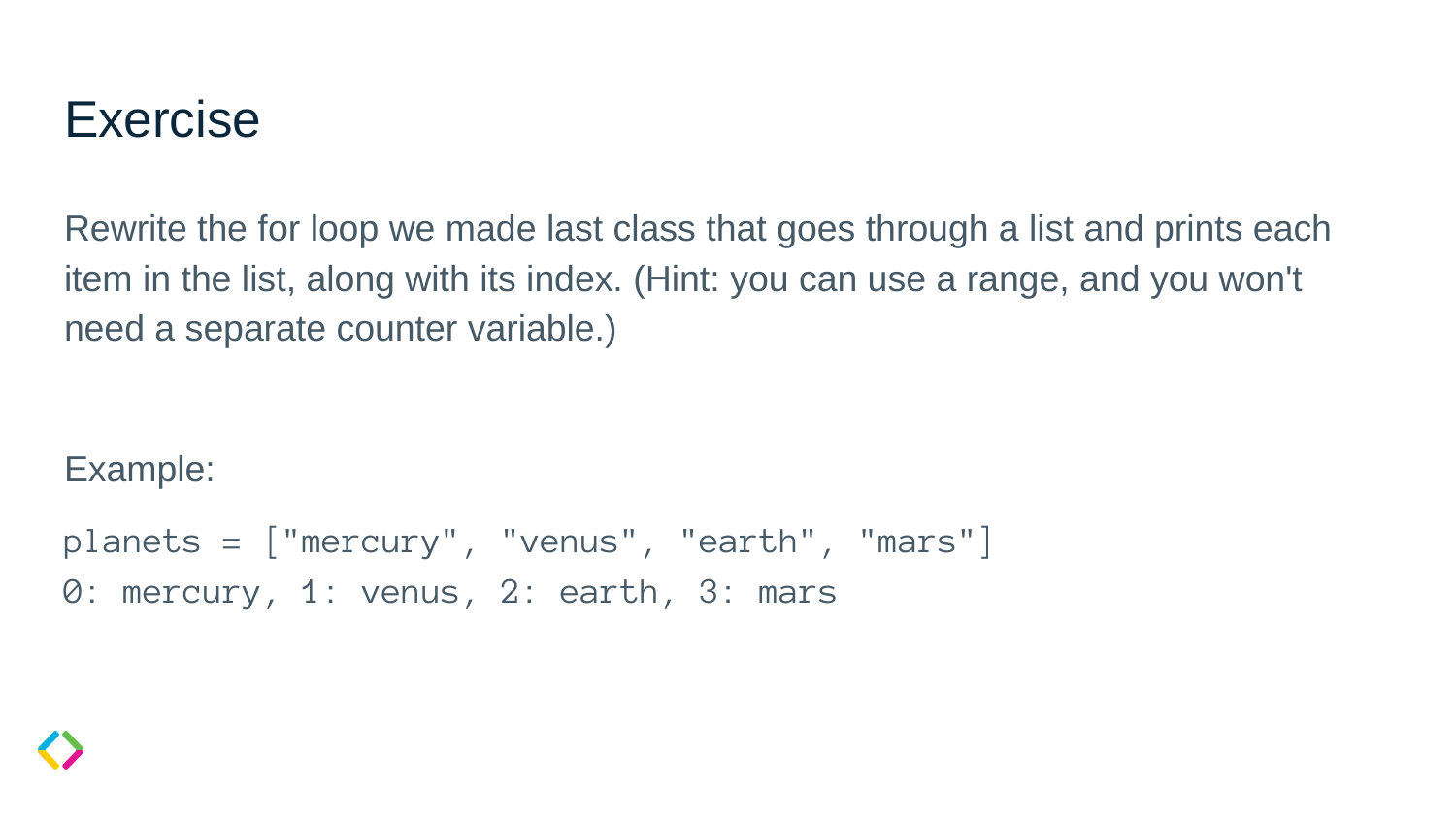

# Exercise
Rewrite the for loop we made last class that goes through a list and prints each item in the list, along with its index. (Hint: you can use a range, and you won't need a separate counter variable.)

Example:
planets = ["mercury", "venus", "earth", "mars"]
0: mercury, 1: venus, 2: earth, 3: mars